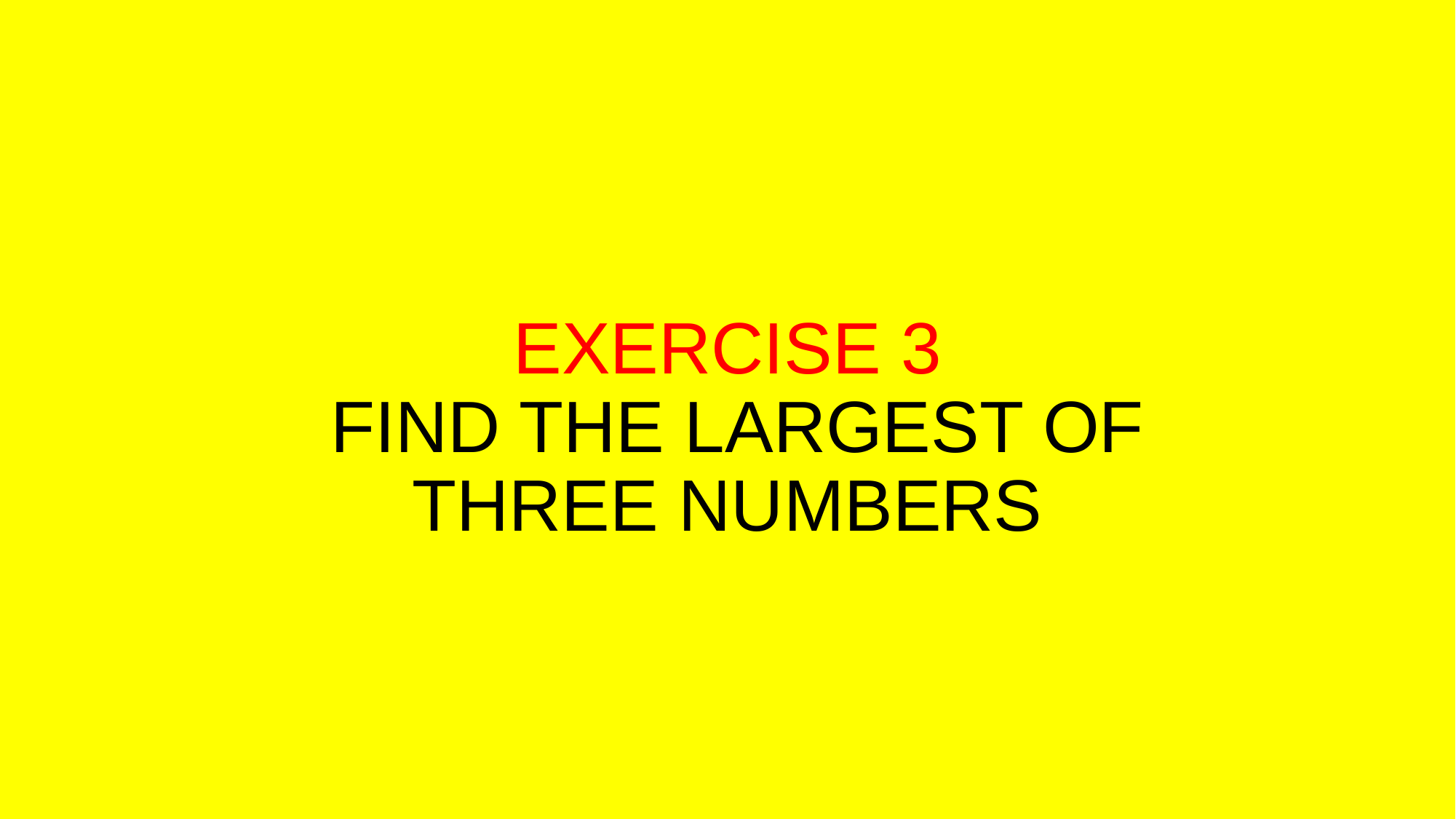

# EXERCISE 3 FIND THE LARGEST OF THREE NUMBERS